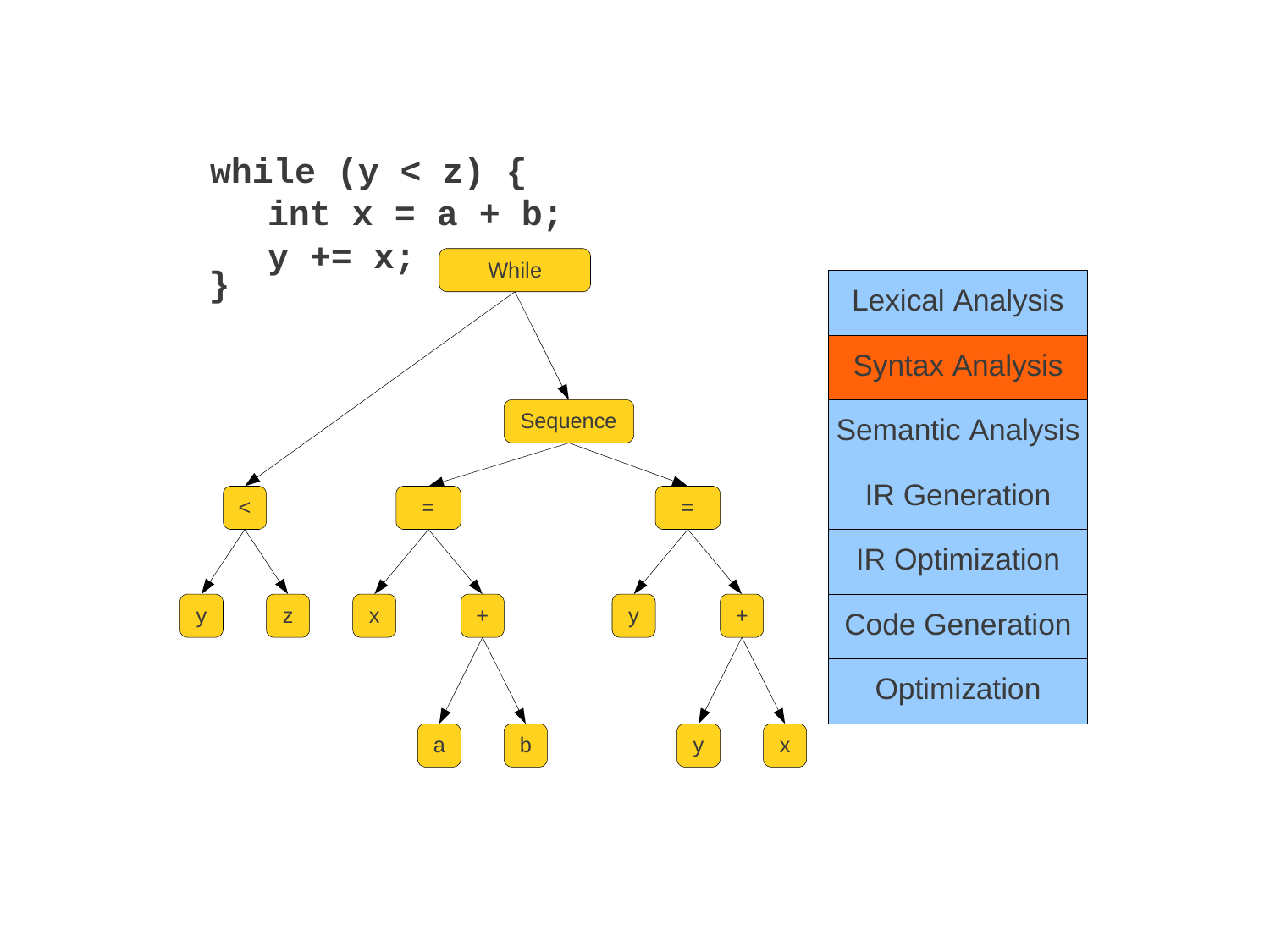

#
while (y < z) {
	int x = a + b;
	y += x;
}

While
| Lexical Analysis |
| --- |
| Syntax Analysis |
| Semantic Analysis |
| IR Generation |
| IR Optimization |
| Code Generation |
| Optimization |

Sequence

<
=
=

y
z
x
+
y
+

a
b
y
x